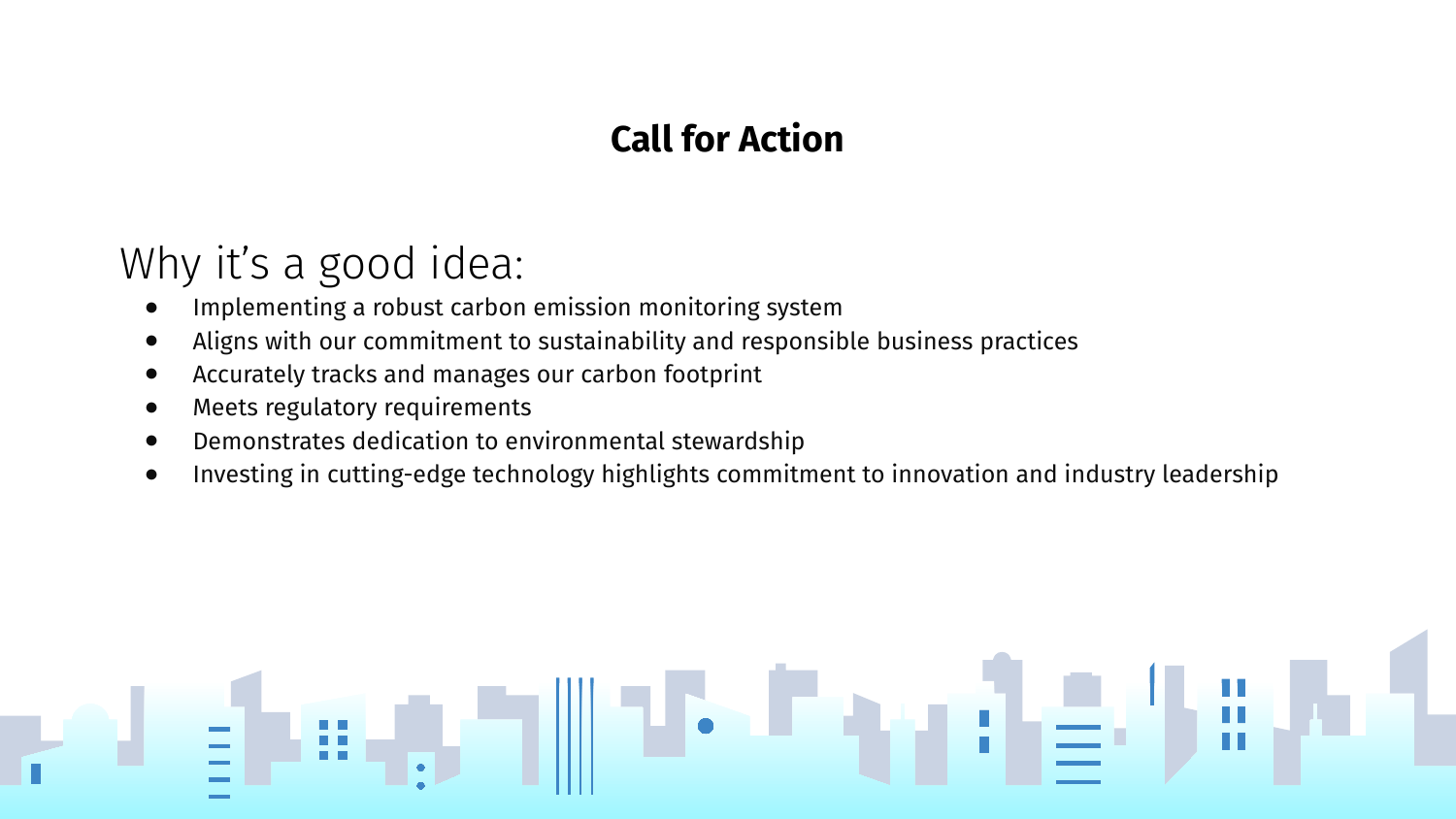

# Call for Action
Why it’s a good idea:
Implementing a robust carbon emission monitoring system
Aligns with our commitment to sustainability and responsible business practices
Accurately tracks and manages our carbon footprint
Meets regulatory requirements
Demonstrates dedication to environmental stewardship
Investing in cutting-edge technology highlights commitment to innovation and industry leadership